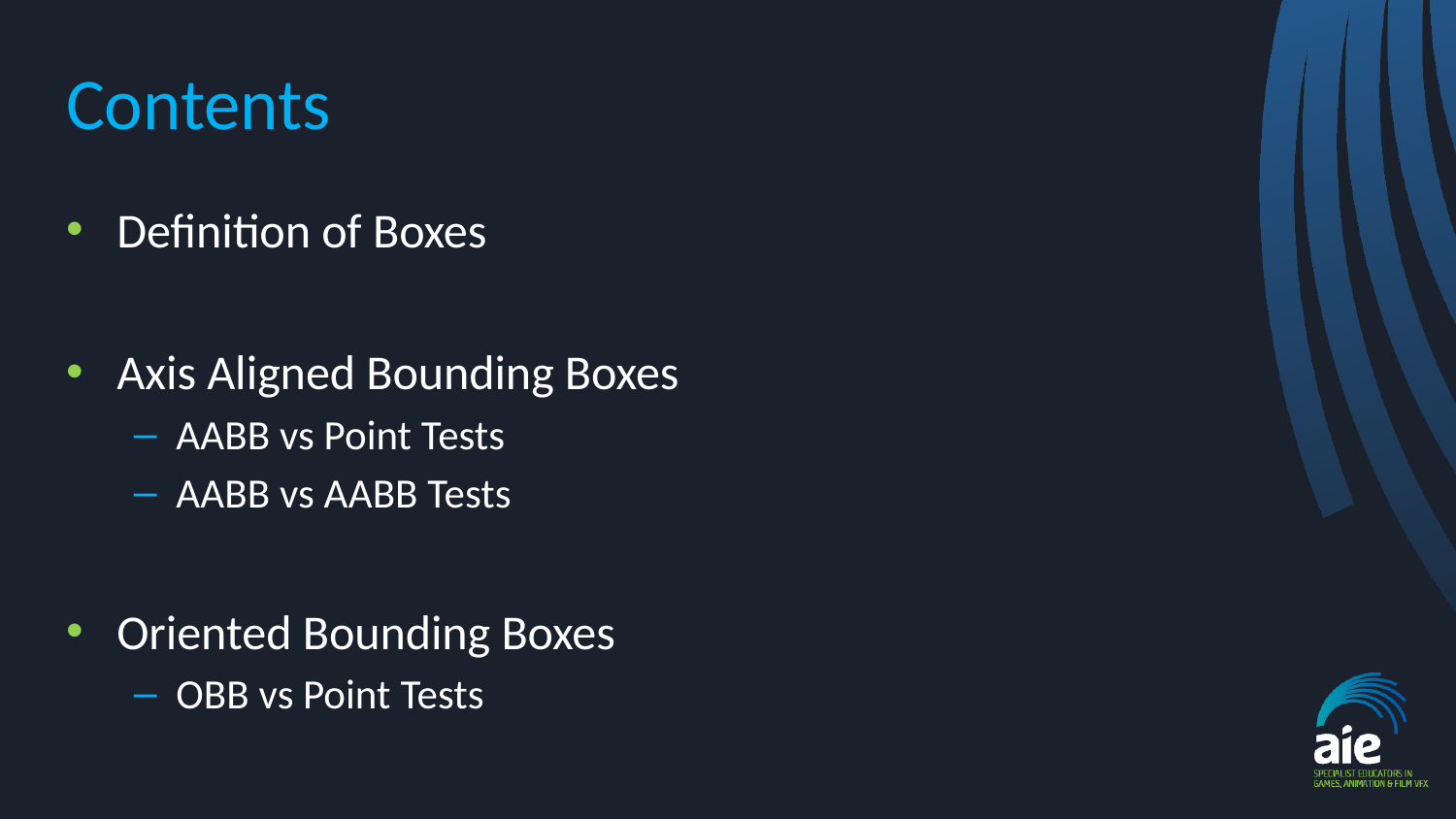

# Contents
Definition of Boxes

Axis Aligned Bounding Boxes
AABB vs Point Tests
AABB vs AABB Tests

Oriented Bounding Boxes
OBB vs Point Tests